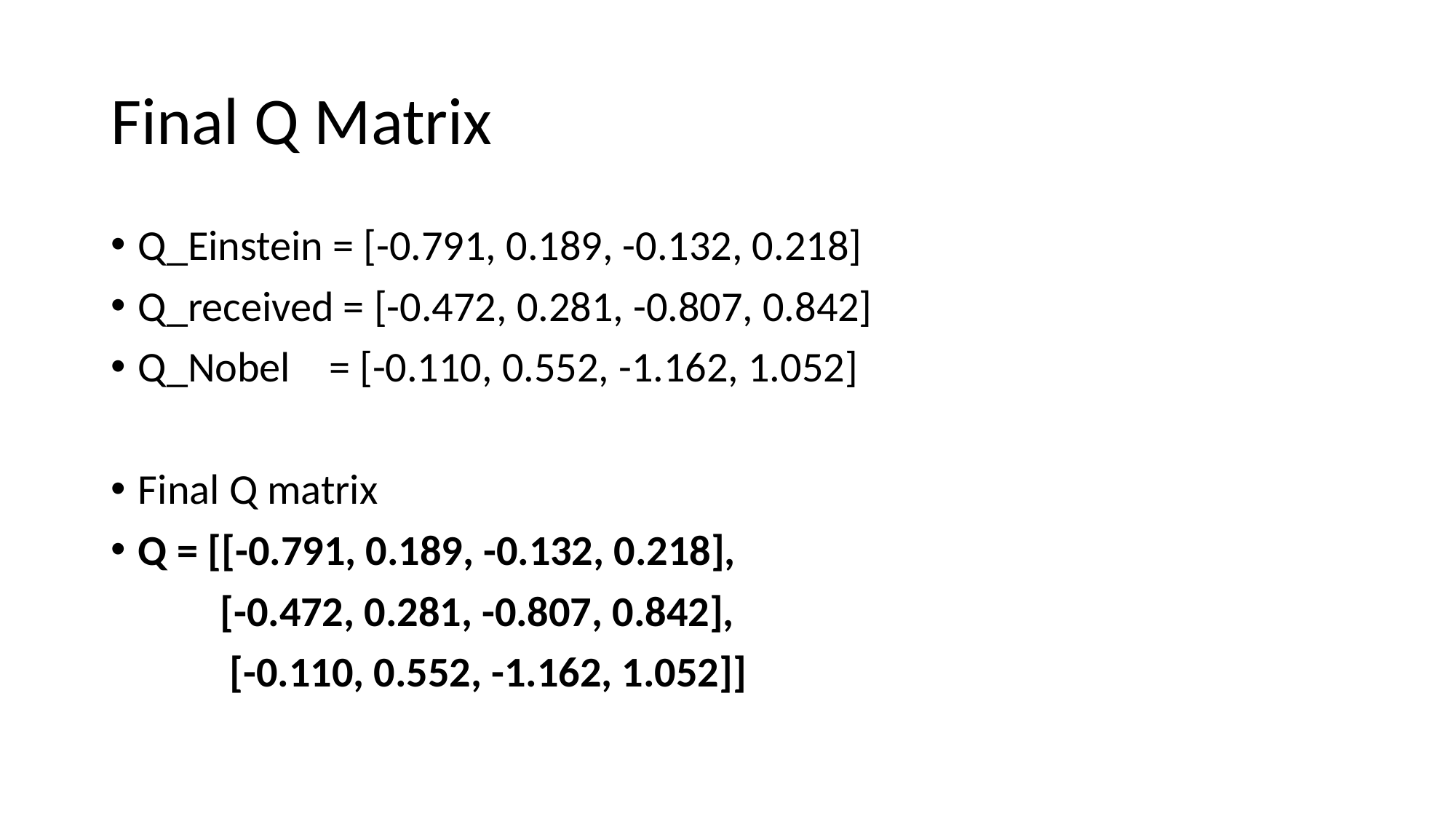

# Final Q Matrix
Q_Einstein = [-0.791, 0.189, -0.132, 0.218]
Q_received = [-0.472, 0.281, -0.807, 0.842]
Q_Nobel    = [-0.110, 0.552, -1.162, 1.052]

Final Q matrix
Q = [[-0.791, 0.189, -0.132, 0.218],
	[-0.472, 0.281, -0.807, 0.842],
	 [-0.110, 0.552, -1.162, 1.052]]